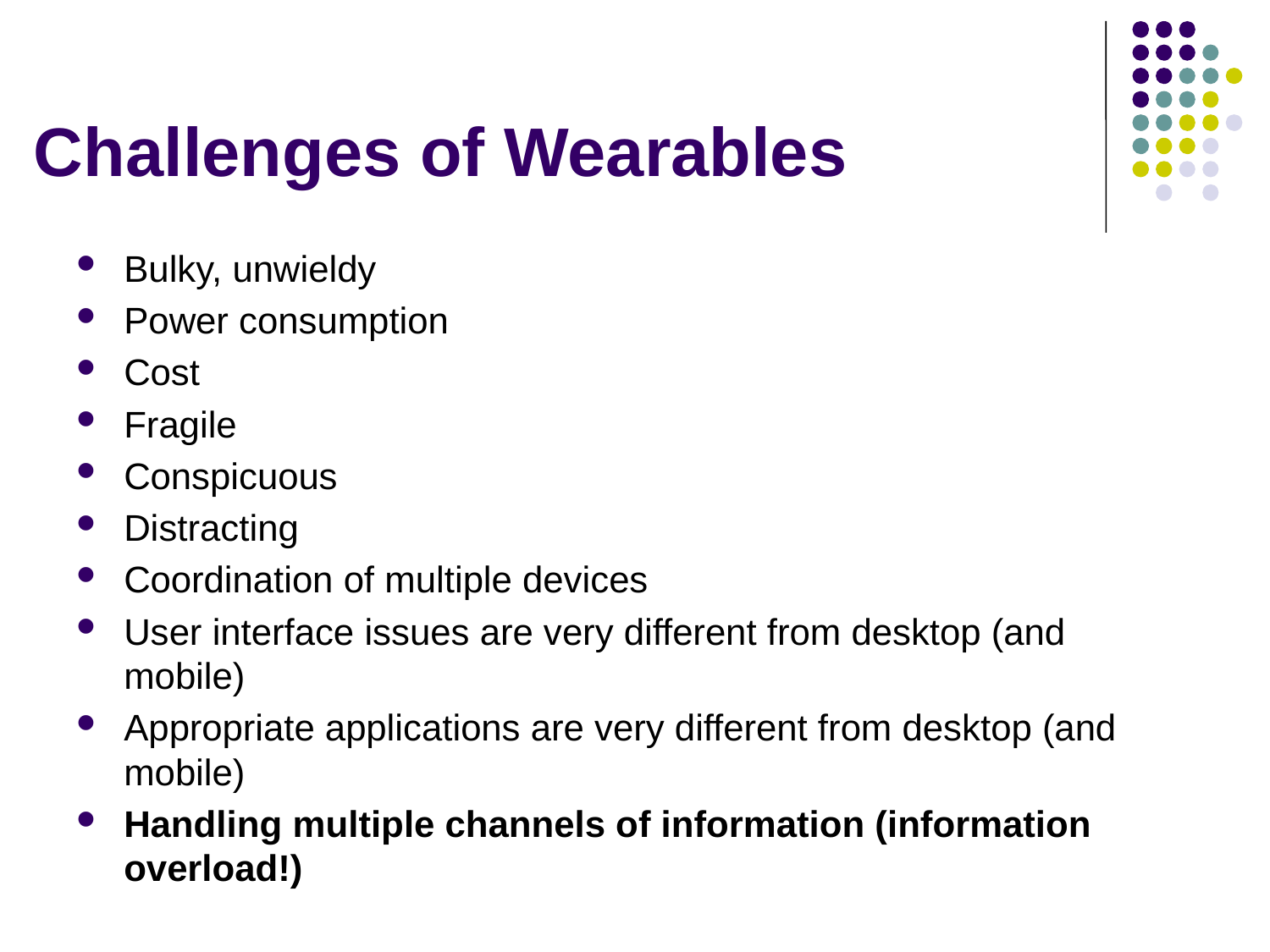

# Challenges of Wearables
Bulky, unwieldy
Power consumption
Cost
Fragile
Conspicuous
Distracting
Coordination of multiple devices
User interface issues are very different from desktop (and mobile)
Appropriate applications are very different from desktop (and mobile)
Handling multiple channels of information (information overload!)